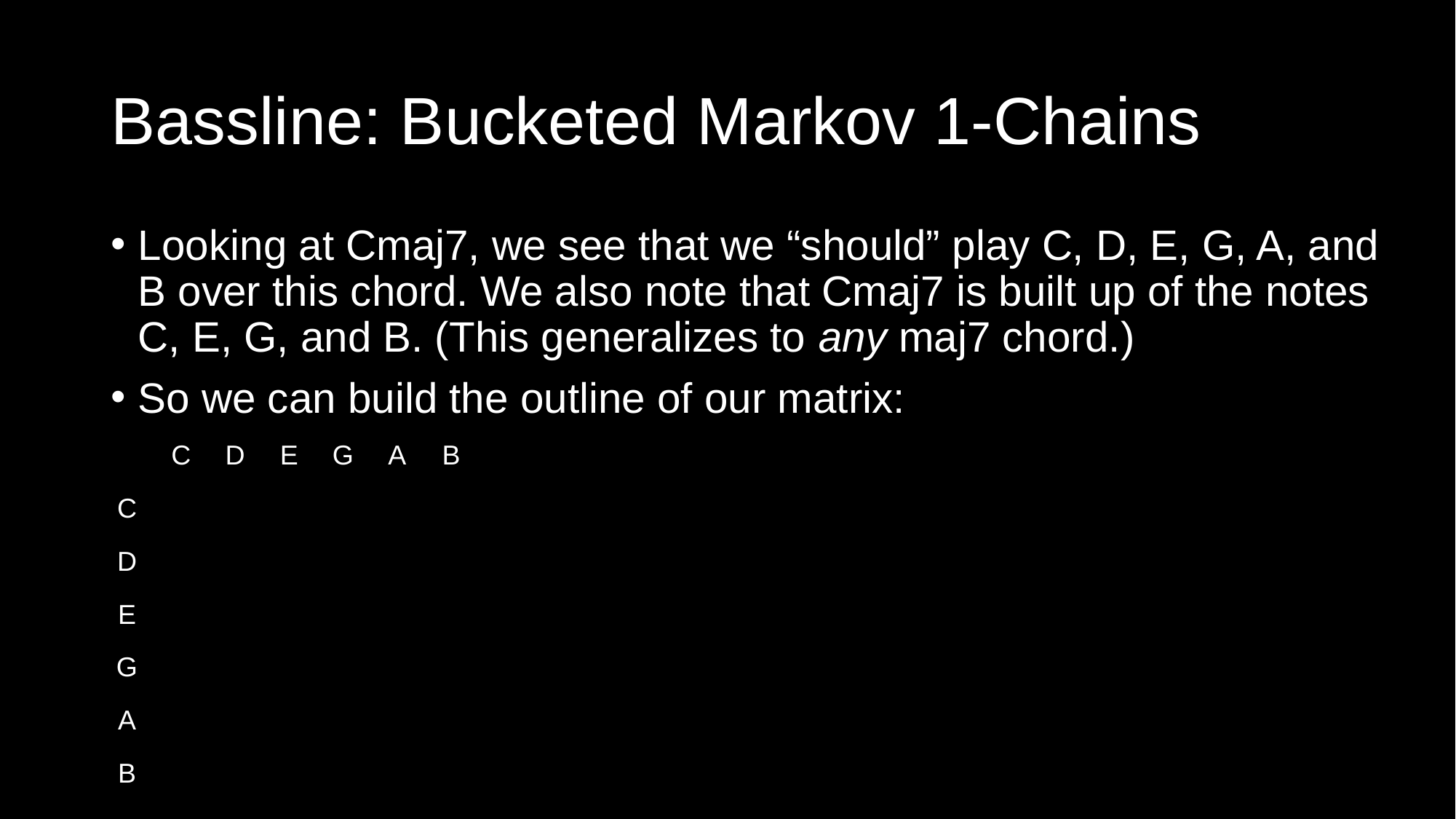

# Bassline: Bucketed Markov 1-Chains
Looking at Cmaj7, we see that we “should” play C, D, E, G, A, and B over this chord. We also note that Cmaj7 is built up of the notes C, E, G, and B. (This generalizes to any maj7 chord.)
So we can build the outline of our matrix:
|  | C | D | E | G | A | B |
| --- | --- | --- | --- | --- | --- | --- |
| C |  |  |  |  |  |  |
| D |  |  |  |  |  |  |
| E |  |  |  |  |  |  |
| G |  |  |  |  |  |  |
| A |  |  |  |  |  |  |
| B |  |  |  |  |  |  |